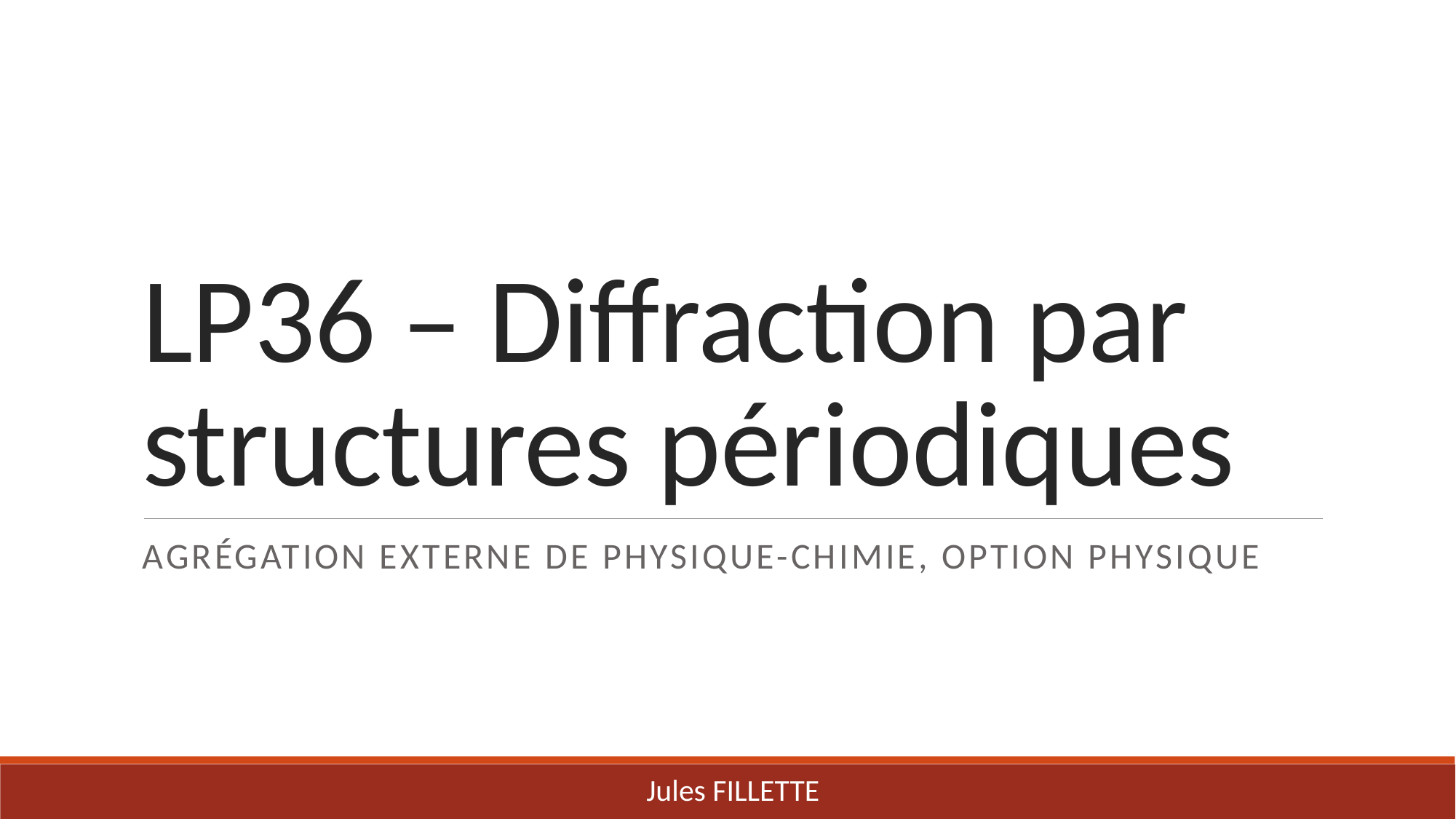

# LP36 – Diffraction par structures périodiques
Agrégation externe de Physique-chimie, option Physique
Jules FILLETTE